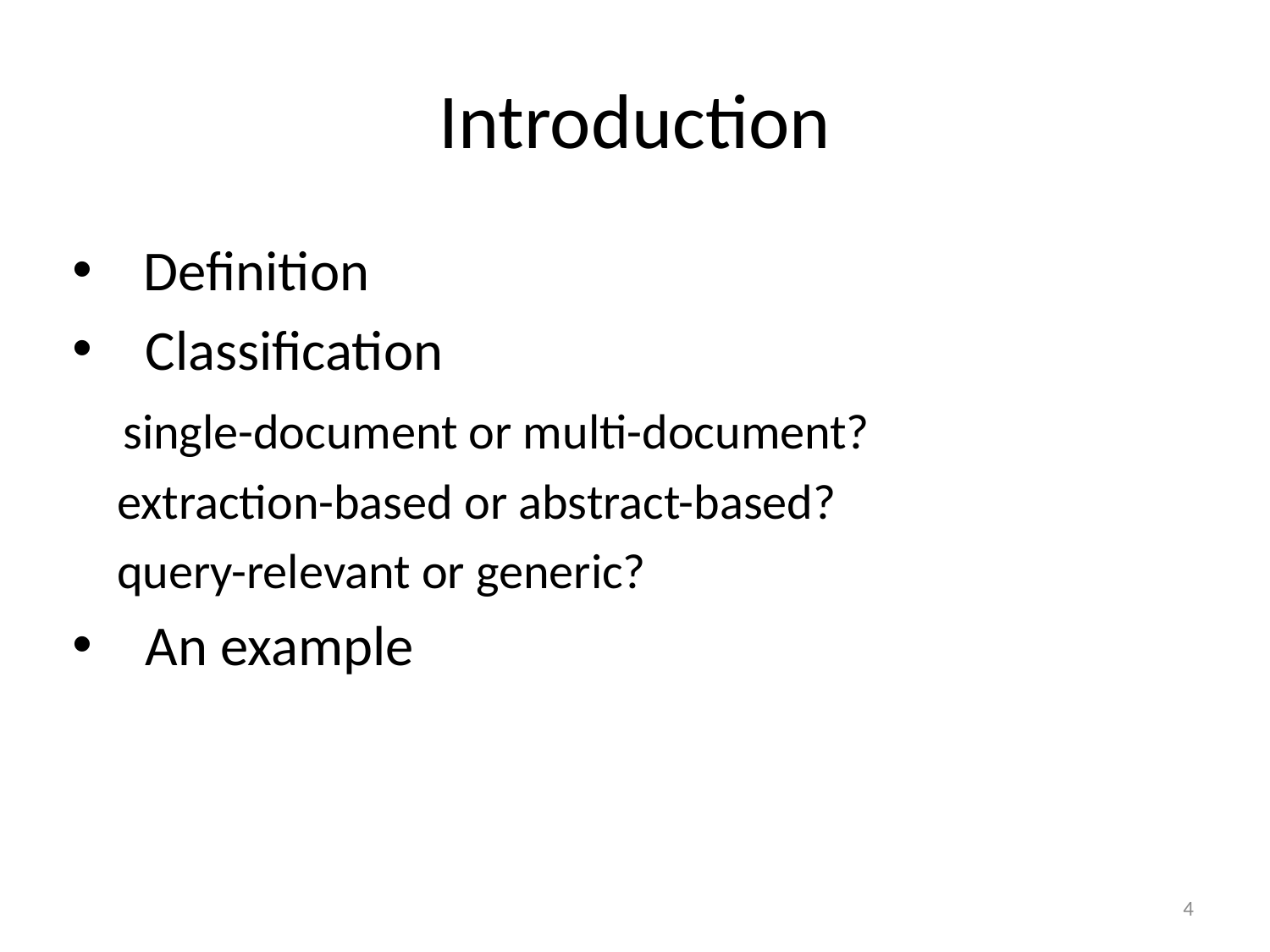

# Introduction
Definition
  Classification
    single-document or multi-document?
    extraction-based or abstract-based?
    query-relevant or generic?
  An example

4